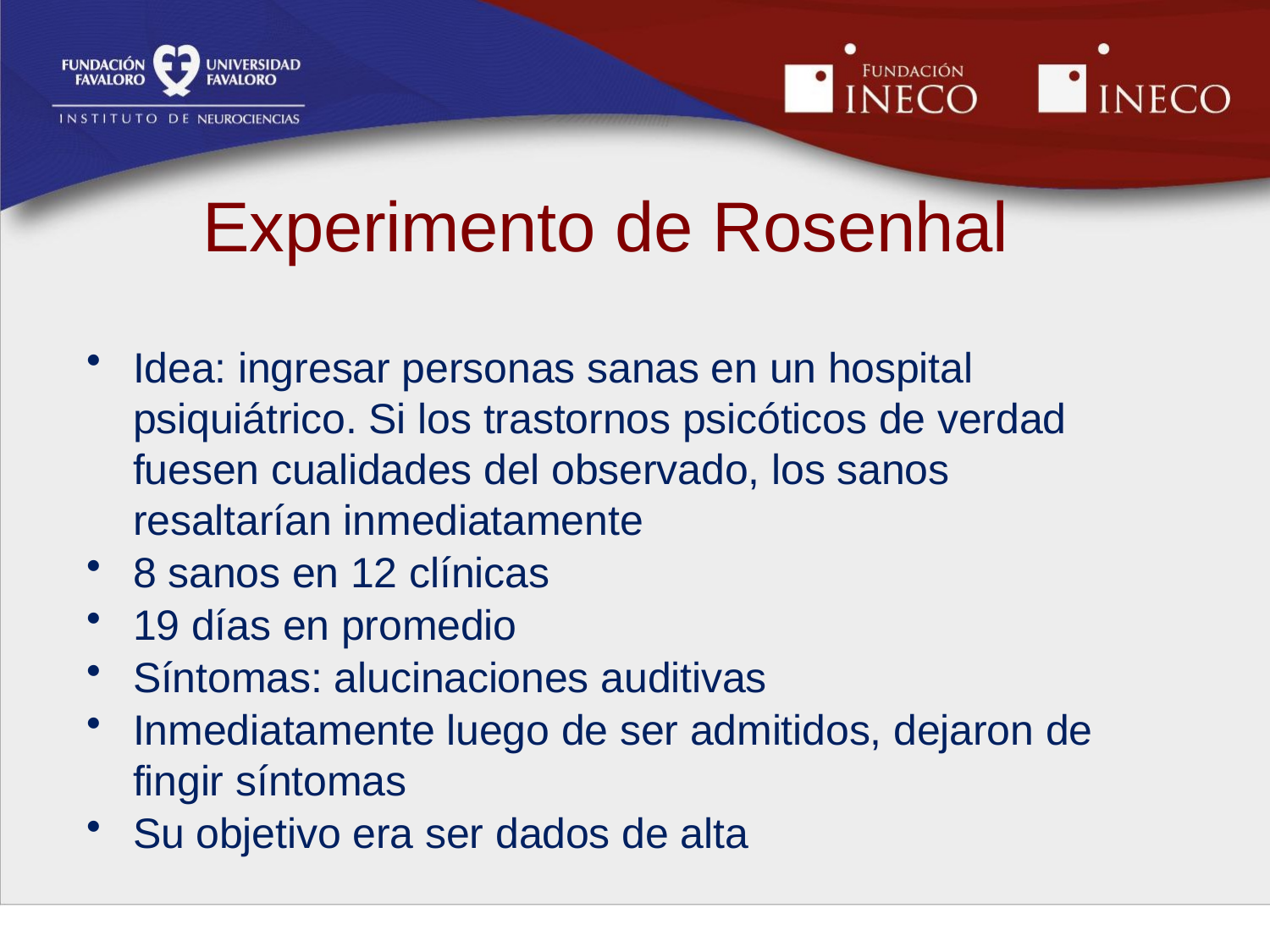

# Experimento de Rosenhal
Idea: ingresar personas sanas en un hospital psiquiátrico. Si los trastornos psicóticos de verdad fuesen cualidades del observado, los sanos resaltarían inmediatamente
8 sanos en 12 clínicas
19 días en promedio
Síntomas: alucinaciones auditivas
Inmediatamente luego de ser admitidos, dejaron de fingir síntomas
Su objetivo era ser dados de alta